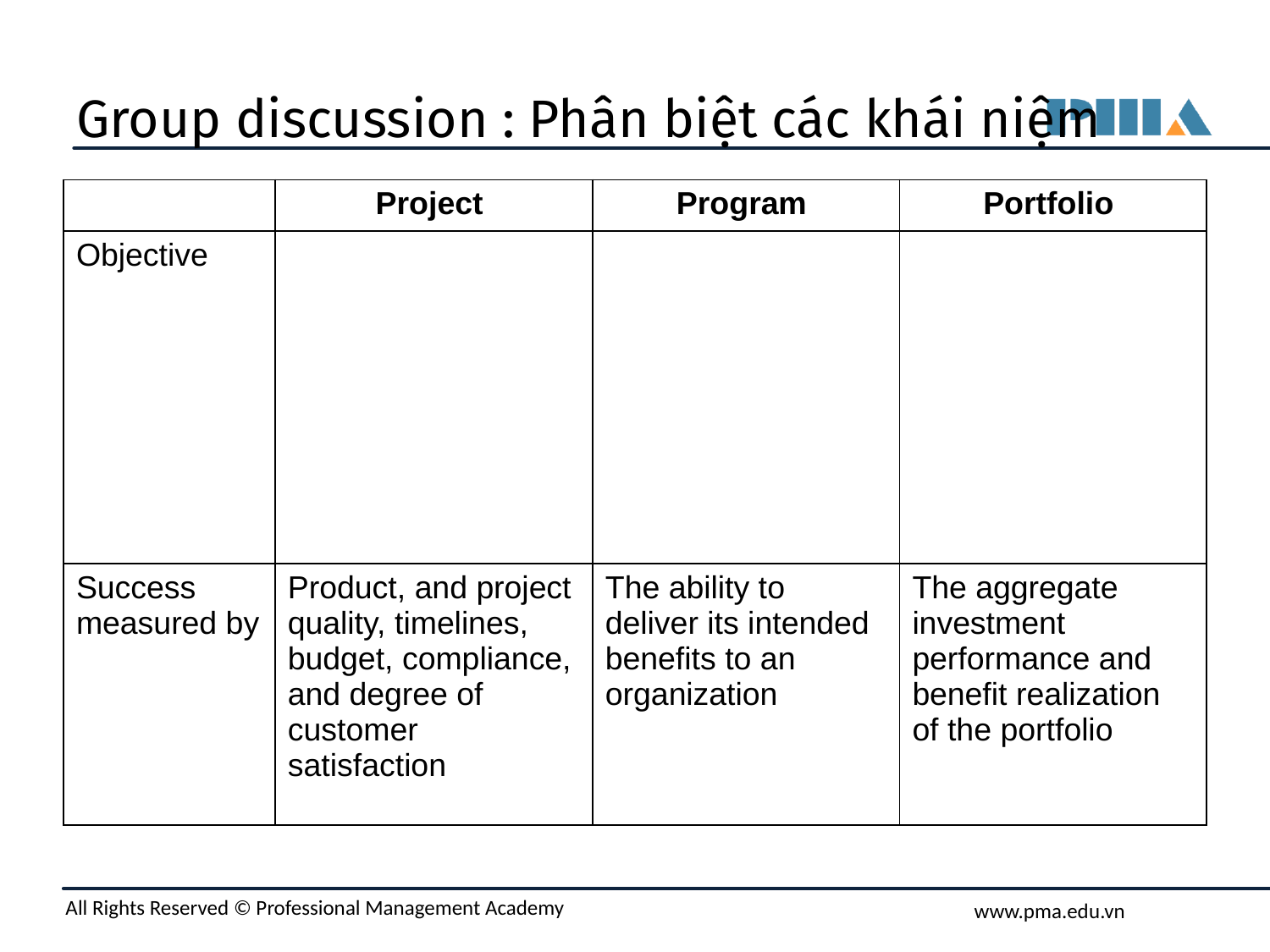

# Group discussion : Phân biệt các khái niệm
|  | Project | Program | Portfolio |
| --- | --- | --- | --- |
| Objective |  |  |  |
| Success measured by | Product, and project quality, timelines, budget, compliance, and degree of customer satisfaction | The ability to deliver its intended benefits to an organization | The aggregate investment performance and benefit realization of the portfolio |